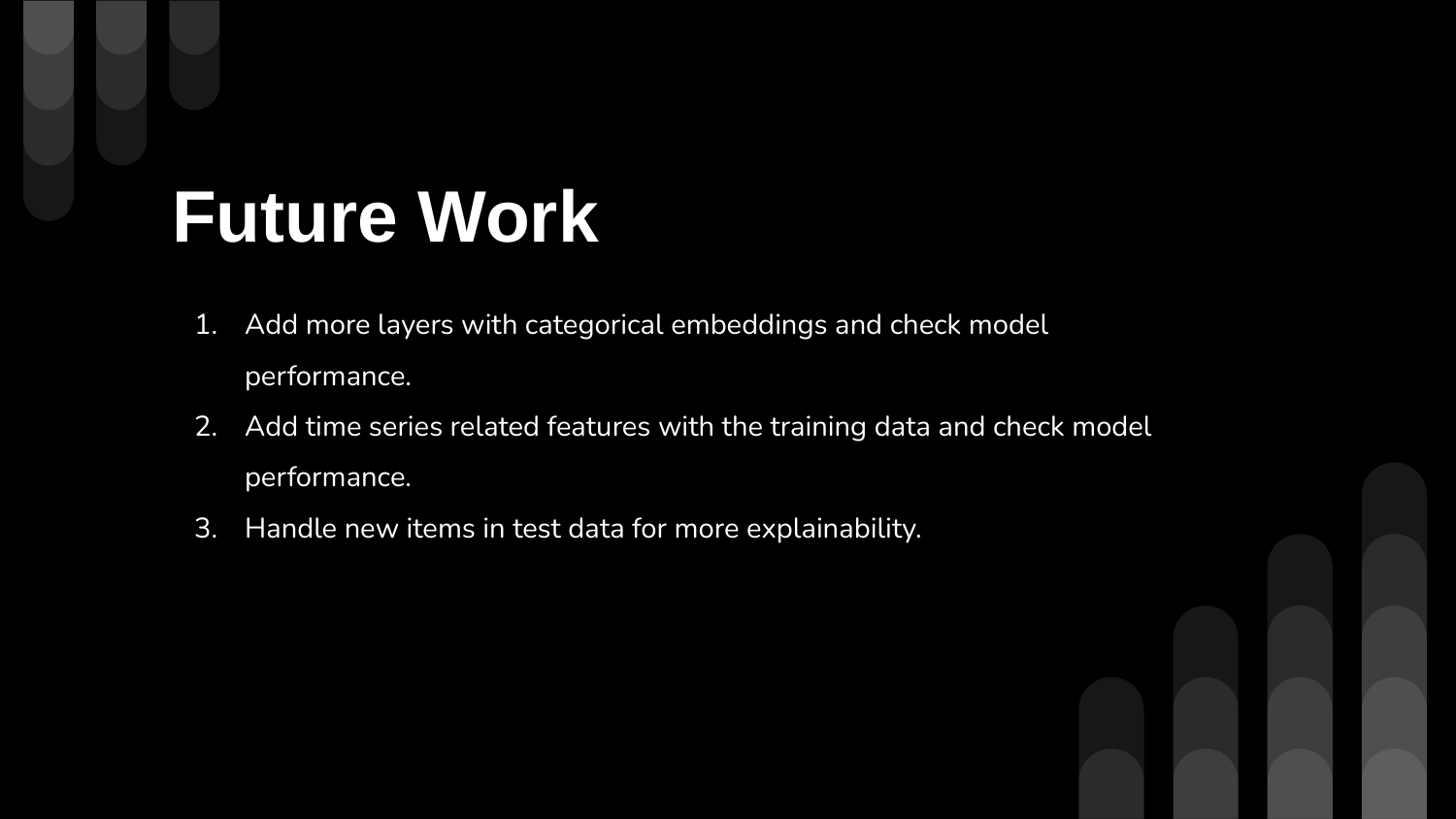

# Future Work
Add more layers with categorical embeddings and check model performance.
Add time series related features with the training data and check model performance.
Handle new items in test data for more explainability.